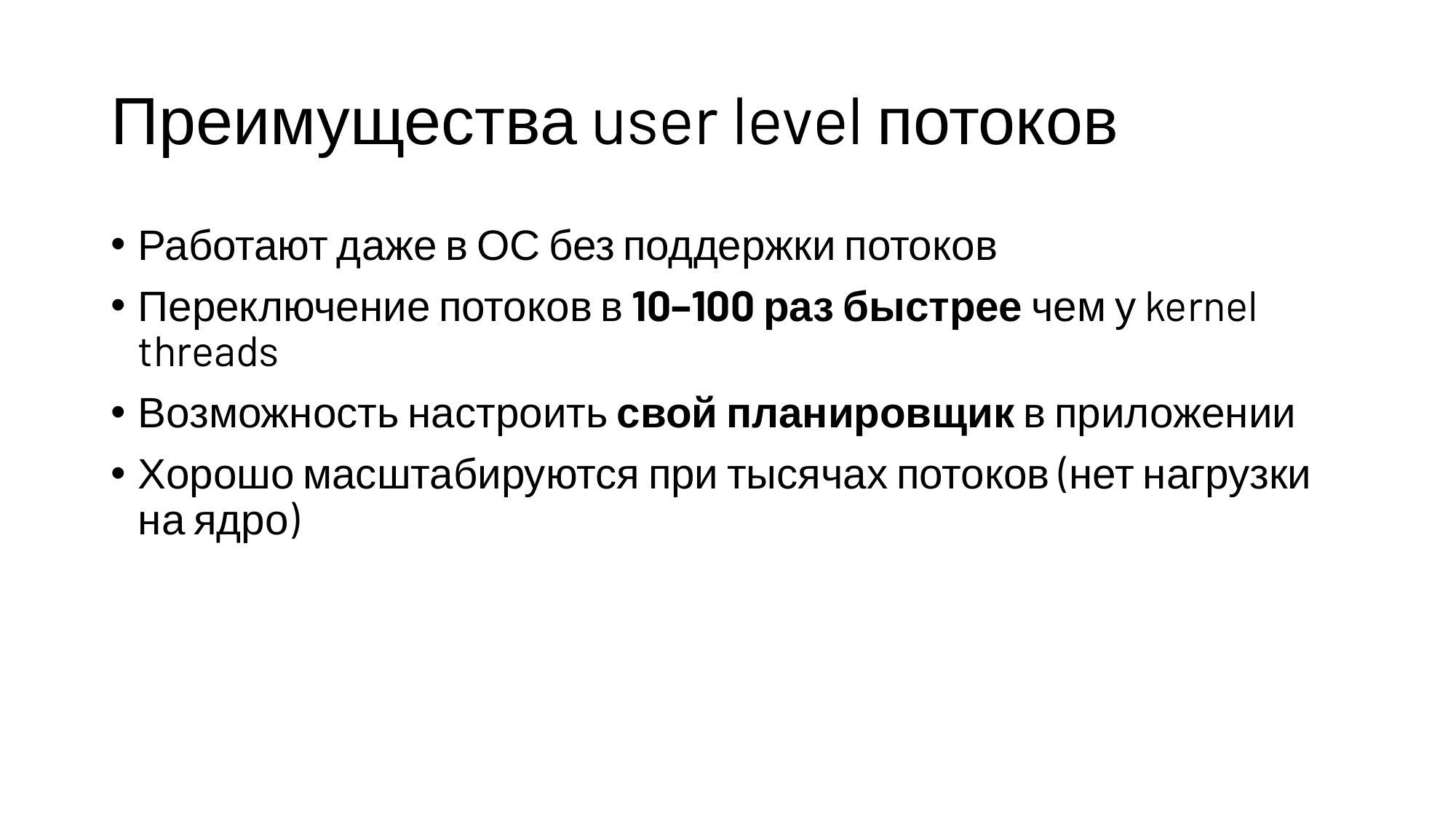

# Преимущества user level потоков
Работают даже в ОС без поддержки потоков
Переключение потоков в 10–100 раз быстрее чем у kernel threads
Возможность настроить свой планировщик в приложении
Хорошо масштабируются при тысячах потоков (нет нагрузки на ядро)